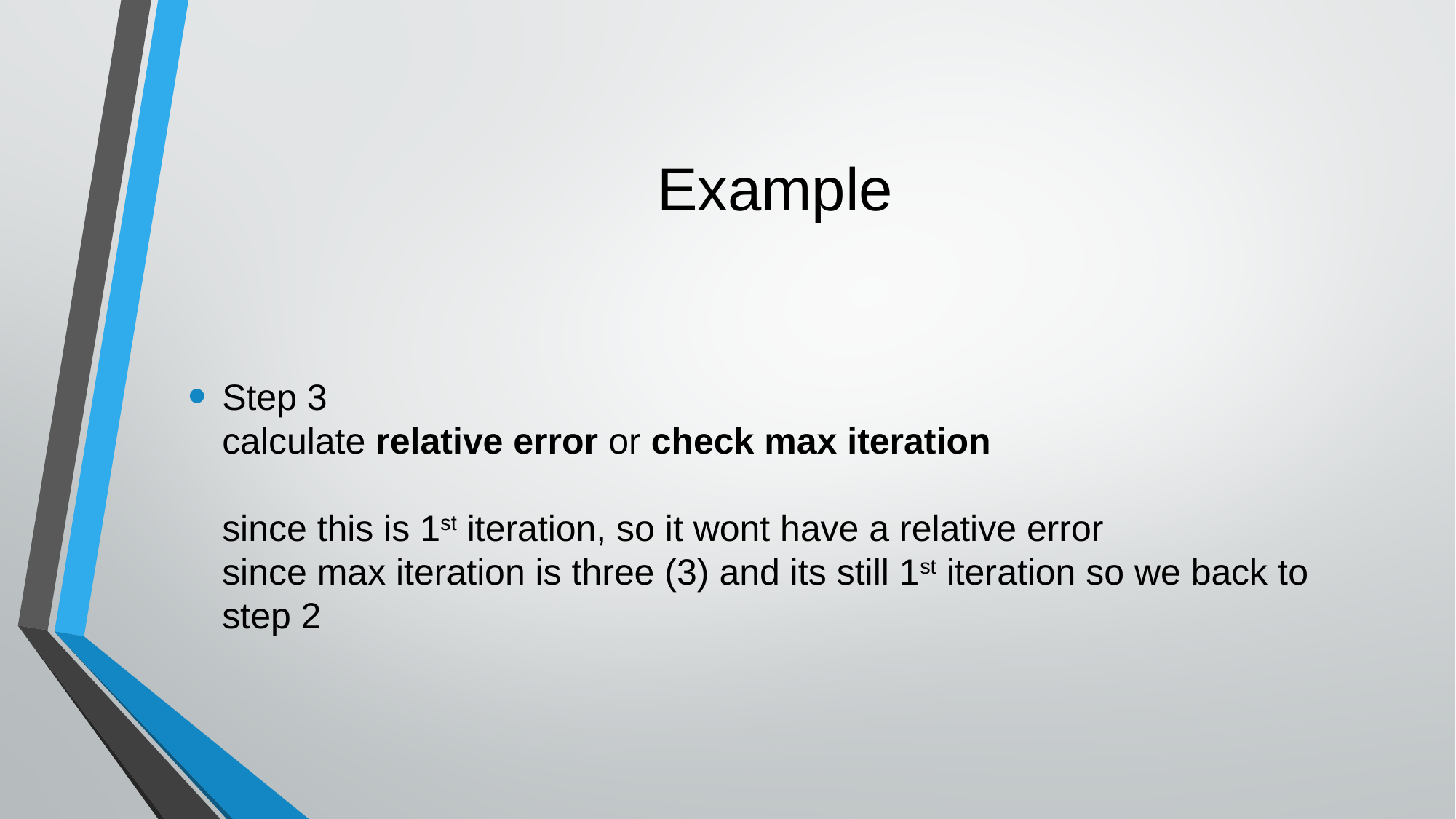

# Example
Step 3
calculate relative error or check max iteration
since this is 1st iteration, so it wont have a relative error
since max iteration is three (3) and its still 1st iteration so we back to
step 2